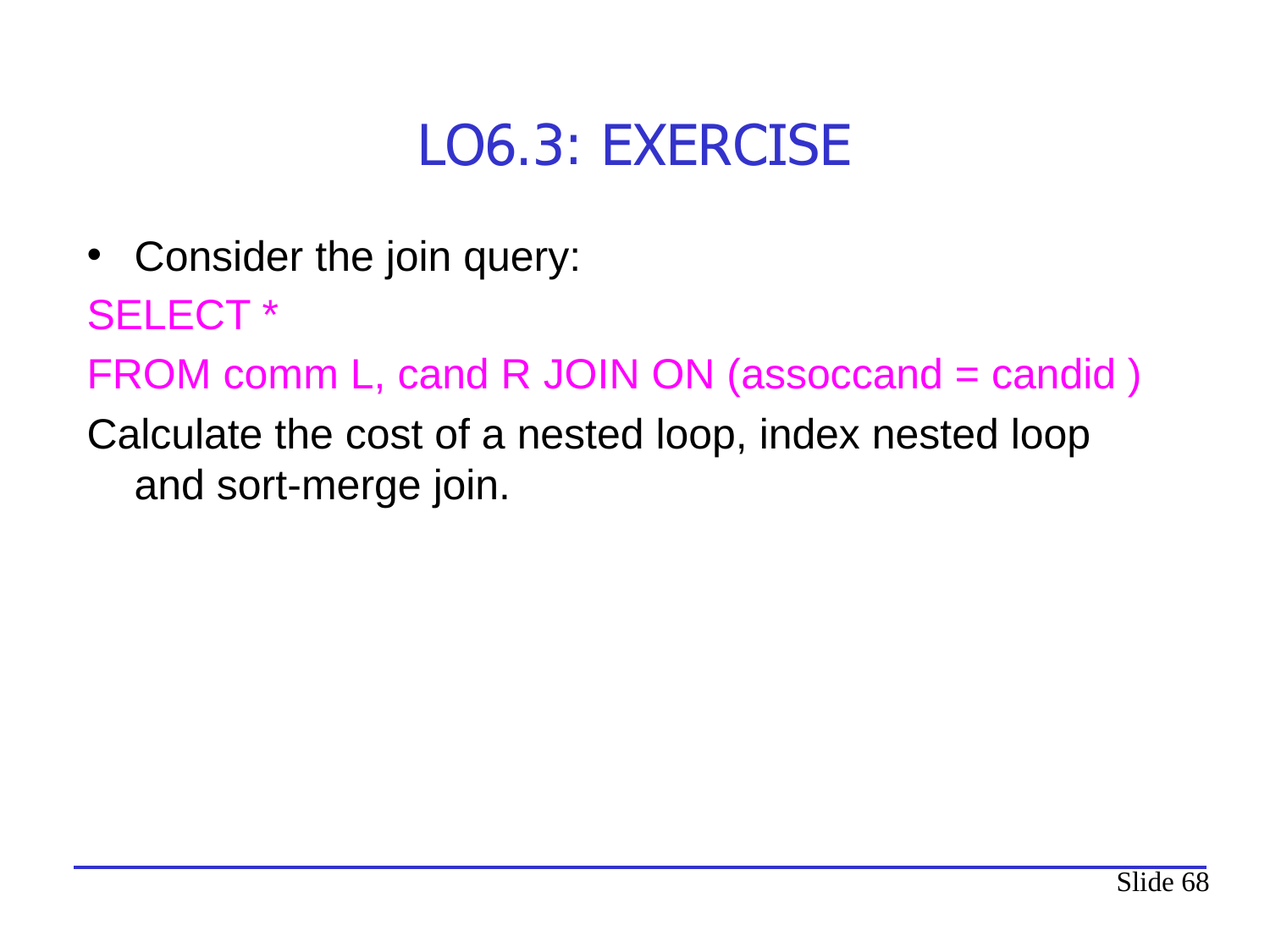

# LO6.3: EXERCISE
Consider the join query:
SELECT *
FROM comm L, cand R JOIN ON (assoccand = candid )
Calculate the cost of a nested loop, index nested loop and sort-merge join.